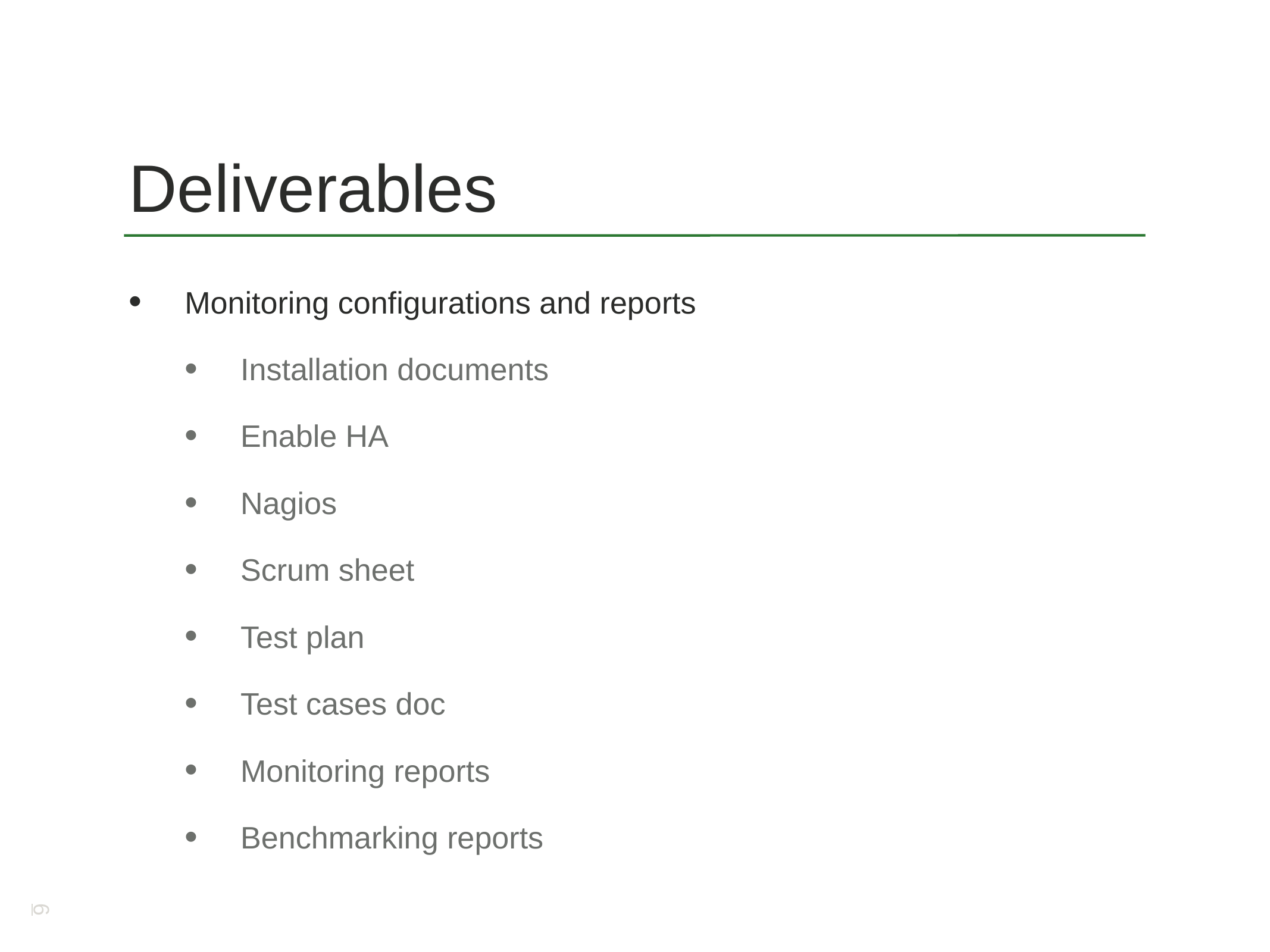

# Deliverables
Monitoring configurations and reports
Installation documents
Enable HA
Nagios
Scrum sheet
Test plan
Test cases doc
Monitoring reports
Benchmarking reports

6